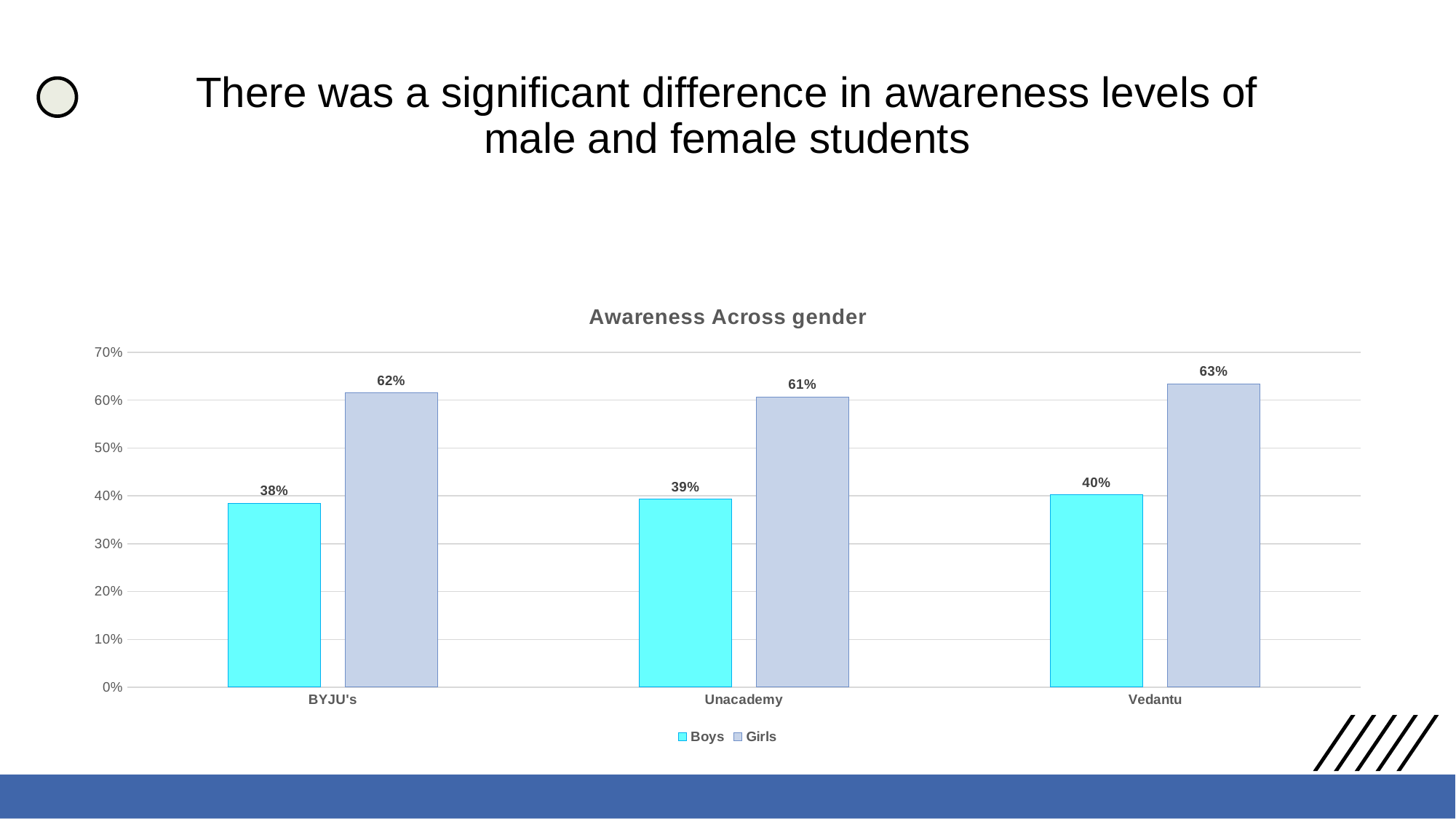

# There was a significant difference in awareness levels of male and female students

### Chart: Awareness Across gender

| Category | Boys | Girls |
|---|---|---|
| BYJU's | 0.38461538461538464 | 0.6153846153846154 |
| Unacademy | 0.39285714285714285 | 0.6071428571428571 |
| Vedantu | 0.4017857142857143 | 0.6339285714285714 |